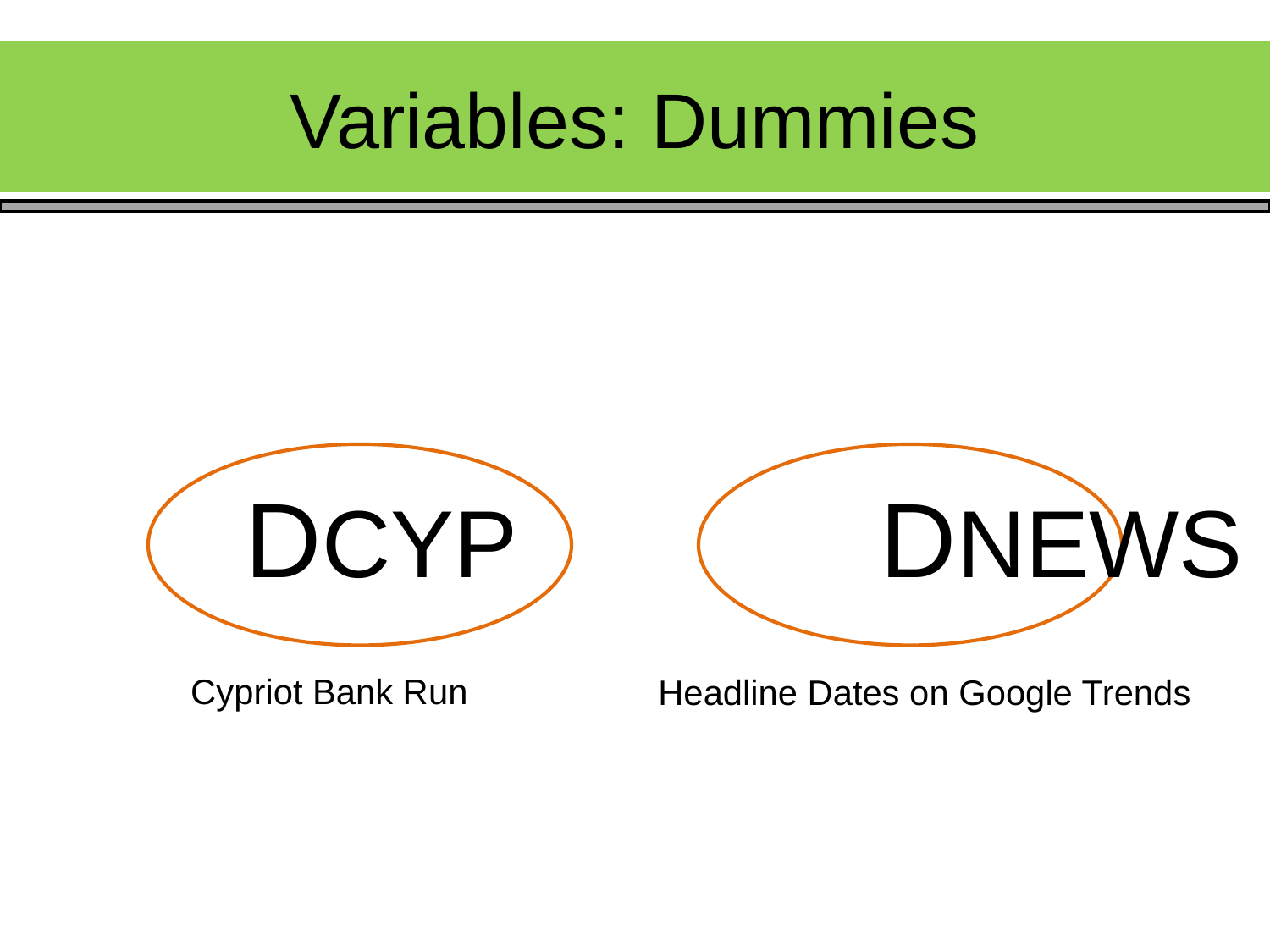

# Variables: Dummies

DCYP			DNEWS
Cypriot Bank Run
Headline Dates on Google Trends